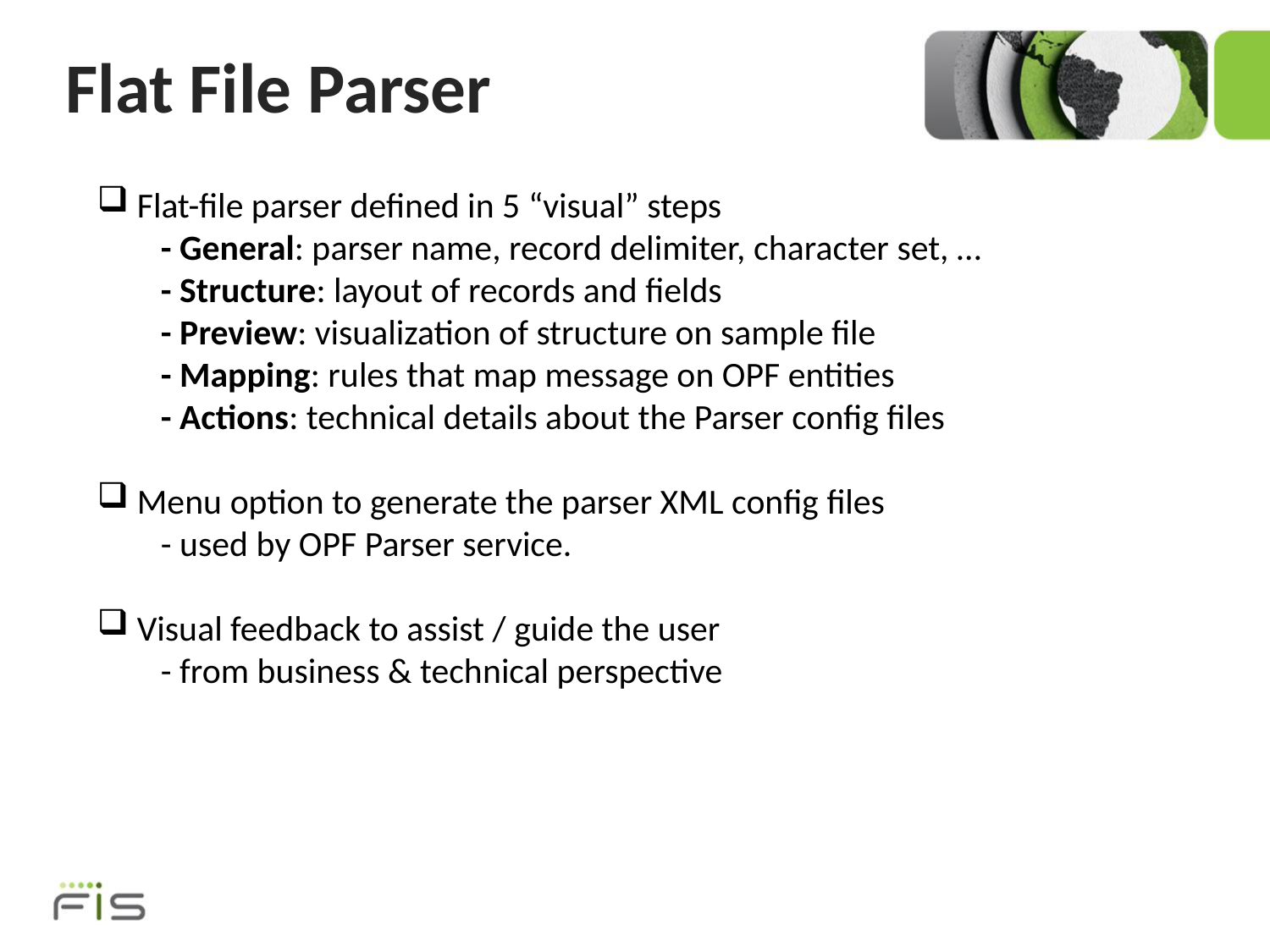

# Flat File Parser
Flat-file parser defined in 5 “visual” steps
- General: parser name, record delimiter, character set, …
- Structure: layout of records and fields
- Preview: visualization of structure on sample file
- Mapping: rules that map message on OPF entities
- Actions: technical details about the Parser config files

Menu option to generate the parser XML config files
- used by OPF Parser service.

Visual feedback to assist / guide the user
- from business & technical perspective